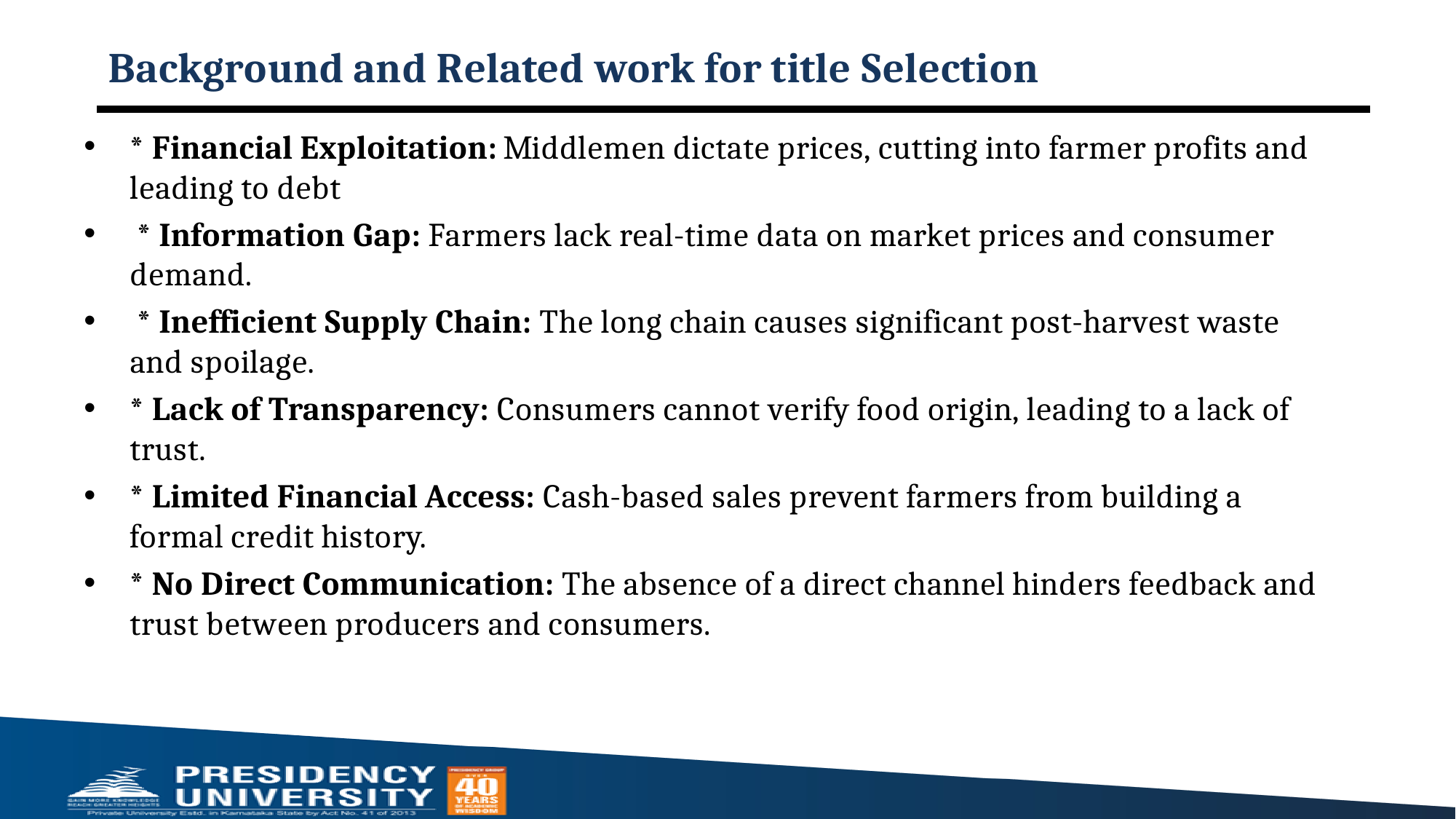

# Background and Related work for title Selection
* Financial Exploitation: Middlemen dictate prices, cutting into farmer profits and leading to debt
 * Information Gap: Farmers lack real-time data on market prices and consumer demand.
 * Inefficient Supply Chain: The long chain causes significant post-harvest waste and spoilage.
* Lack of Transparency: Consumers cannot verify food origin, leading to a lack of trust.
* Limited Financial Access: Cash-based sales prevent farmers from building a formal credit history.
* No Direct Communication: The absence of a direct channel hinders feedback and trust between producers and consumers.